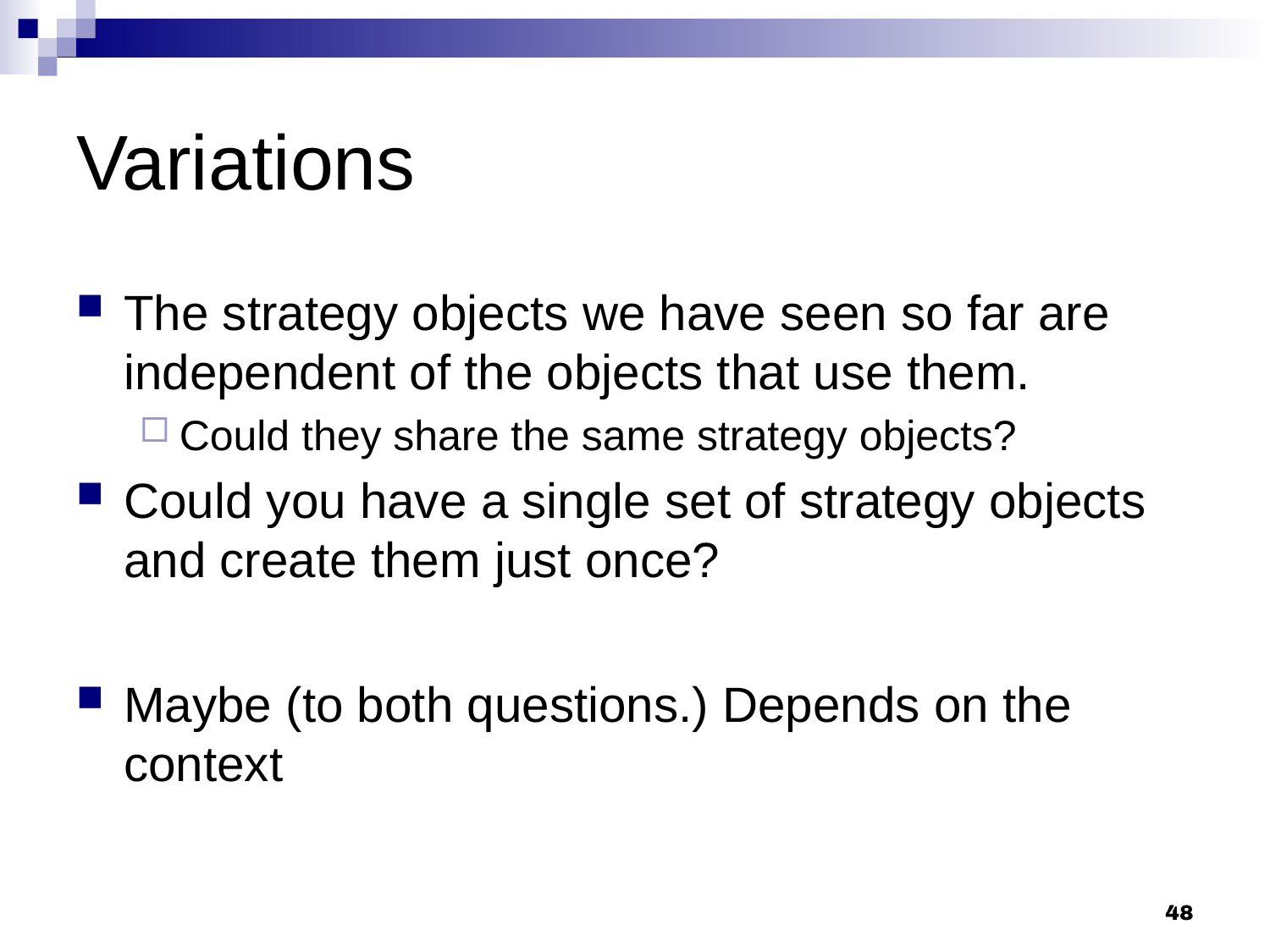

# Variations
The strategy objects we have seen so far are independent of the objects that use them.
Could they share the same strategy objects?
Could you have a single set of strategy objects and create them just once?

Maybe (to both questions.) Depends on the context
48